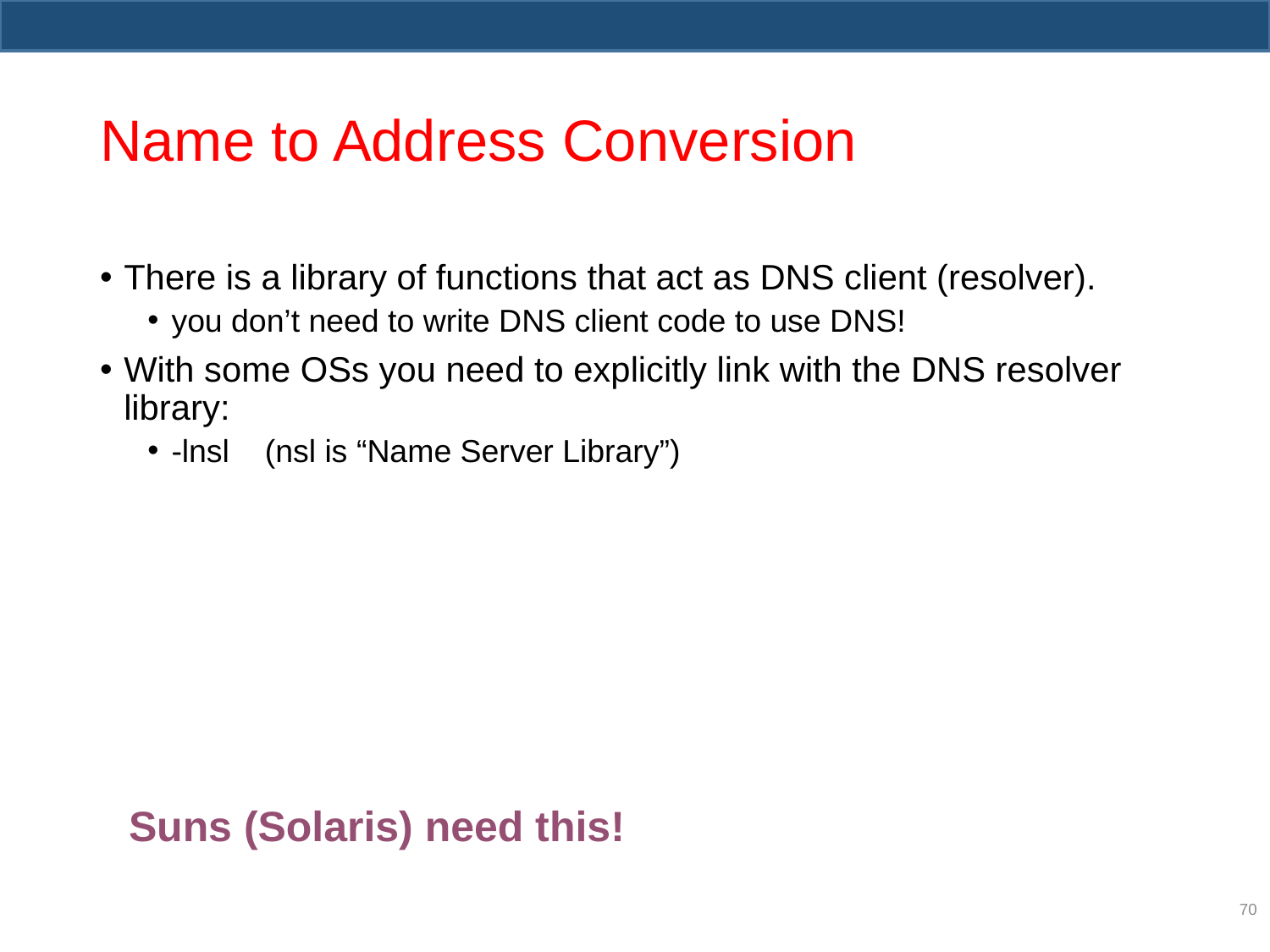

# Name to Address Conversion
There is a library of functions that act as DNS client (resolver).
you don’t need to write DNS client code to use DNS!
With some OSs you need to explicitly link with the DNS resolver library:
-lnsl    (nsl is “Name Server Library”)
Suns (Solaris) need this!
70